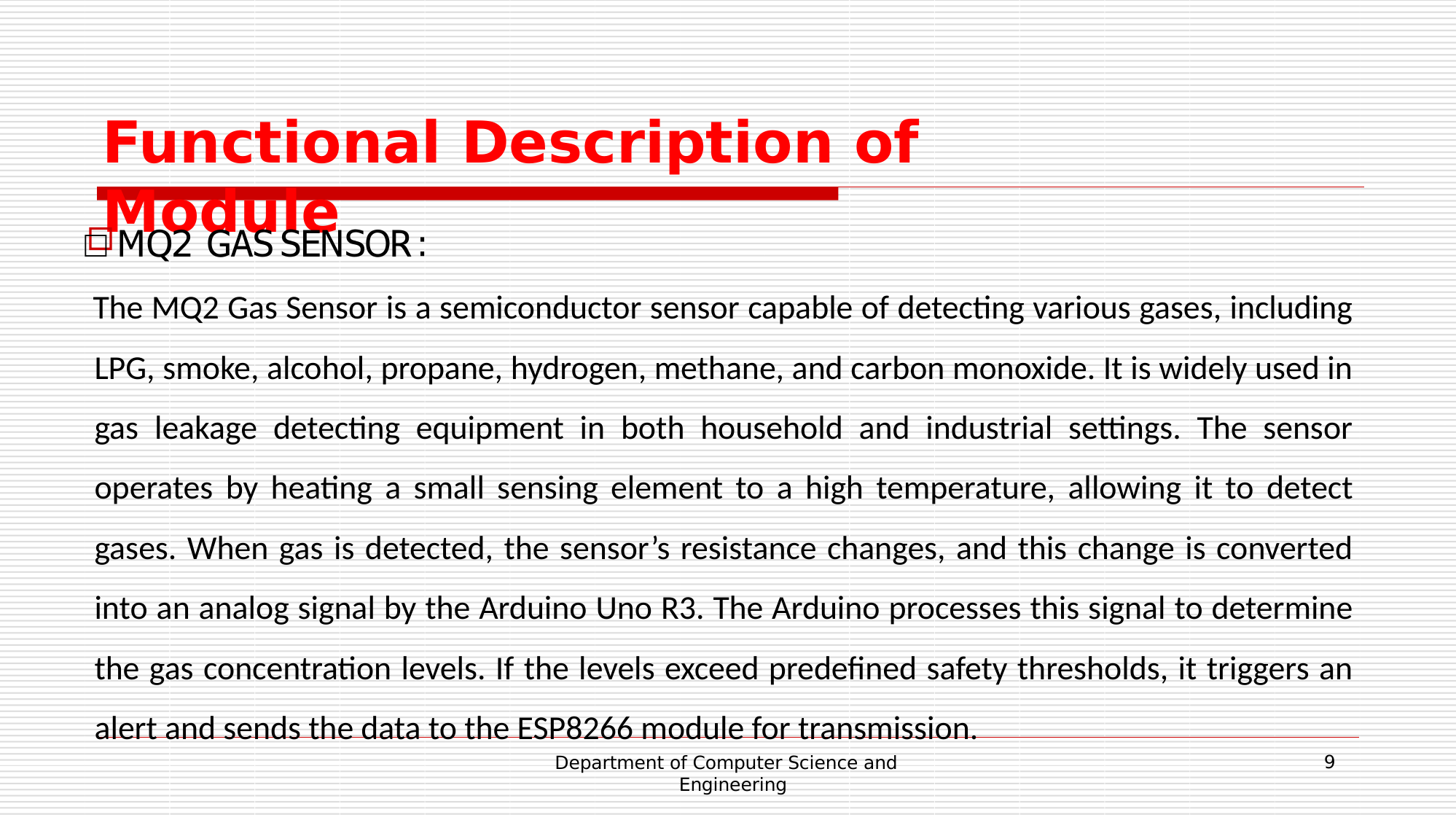

# Functional Description of Module
□ MQ2  GAS SENSOR:
The MQ2 Gas Sensor is a semiconductor sensor capable of detecting various gases, including LPG, smoke, alcohol, propane, hydrogen, methane, and carbon monoxide. It is widely used in gas leakage detecting equipment in both household and industrial settings. The sensor operates by heating a small sensing element to a high temperature, allowing it to detect gases. When gas is detected, the sensor’s resistance changes, and this change is converted into an analog signal by the Arduino Uno R3. The Arduino processes this signal to determine the gas concentration levels. If the levels exceed predefined safety thresholds, it triggers an alert and sends the data to the ESP8266 module for transmission.

Department of Computer Science and  Engineering
9